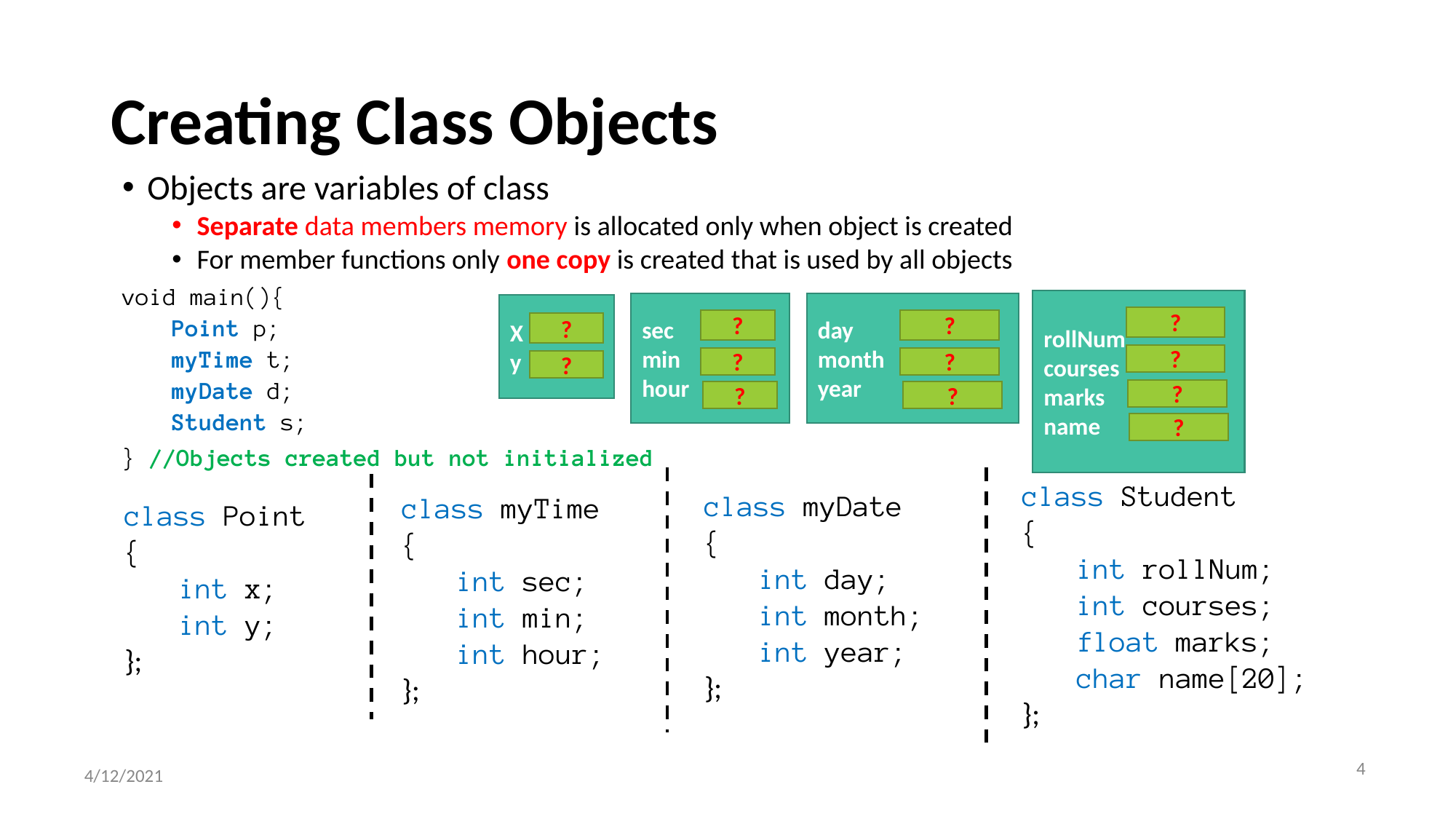

# Creating Class Objects
Objects are variables of class
Separate data members memory is allocated only when object is created
For member functions only one copy is created that is used by all objects
void main(){
Point p;
myTime t;
myDate d;
Student s;
} //Objects created but not initialized
rollNum
courses
marks
name
?
?
?
?
sec
min
hour
?
?
?
day
month
year
?
?
?
X
y
?
?
class Student
{
int rollNum;
int courses;
float marks;
char name[20];
};
class myDate
{
int day;
int month;
int year;
};
class myTime
{
int sec;
int min;
int hour;
};
class Point
{
int x;
int y;
};
4
4/12/2021